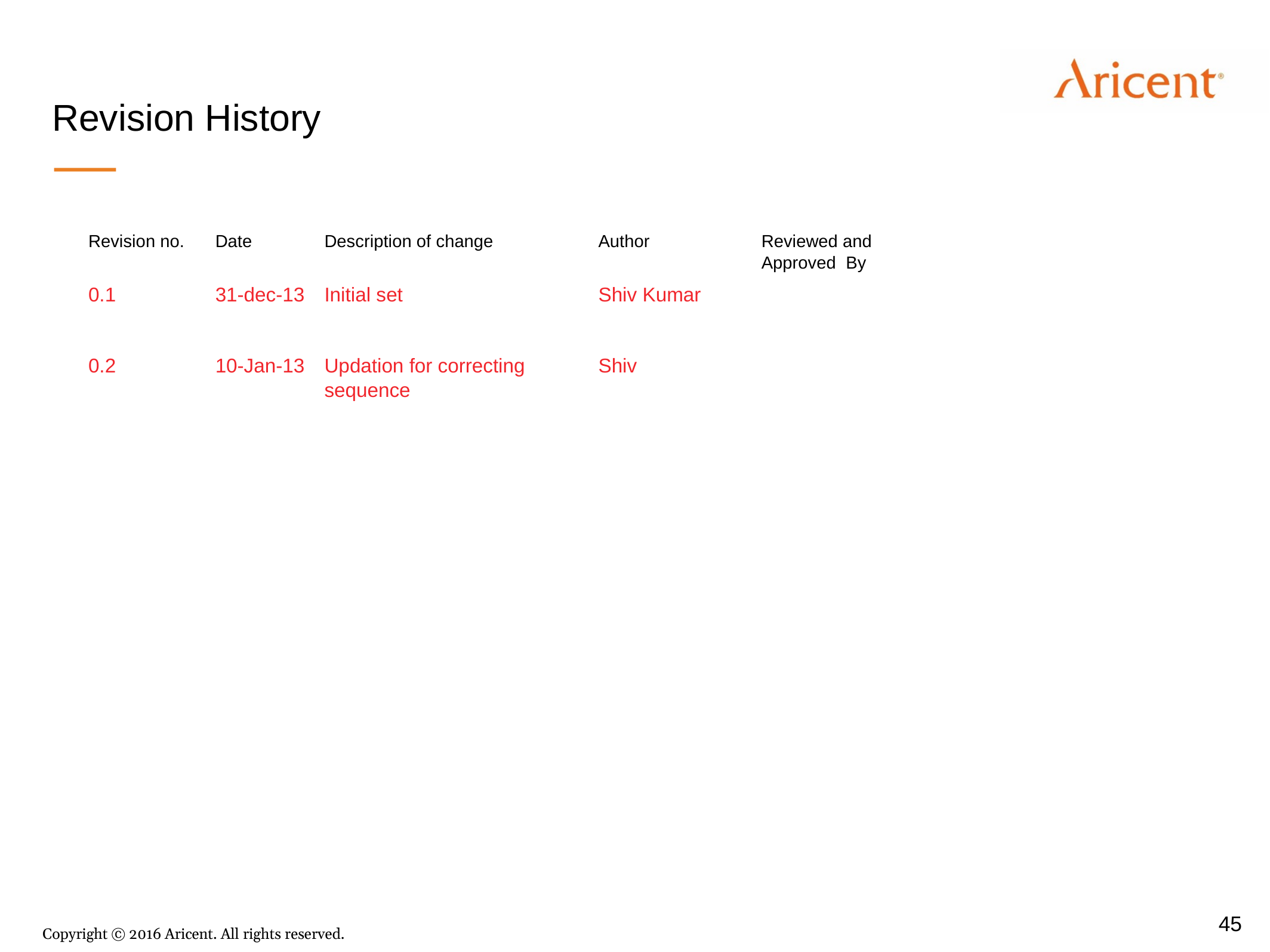

Revision History
| Revision no. | Date | Description of change | Author | Reviewed and Approved By |
| --- | --- | --- | --- | --- |
| 0.1 | 31-dec-13 | Initial set | Shiv Kumar |  |
| 0.2 | 10-Jan-13 | Updation for correcting sequence | Shiv |  |